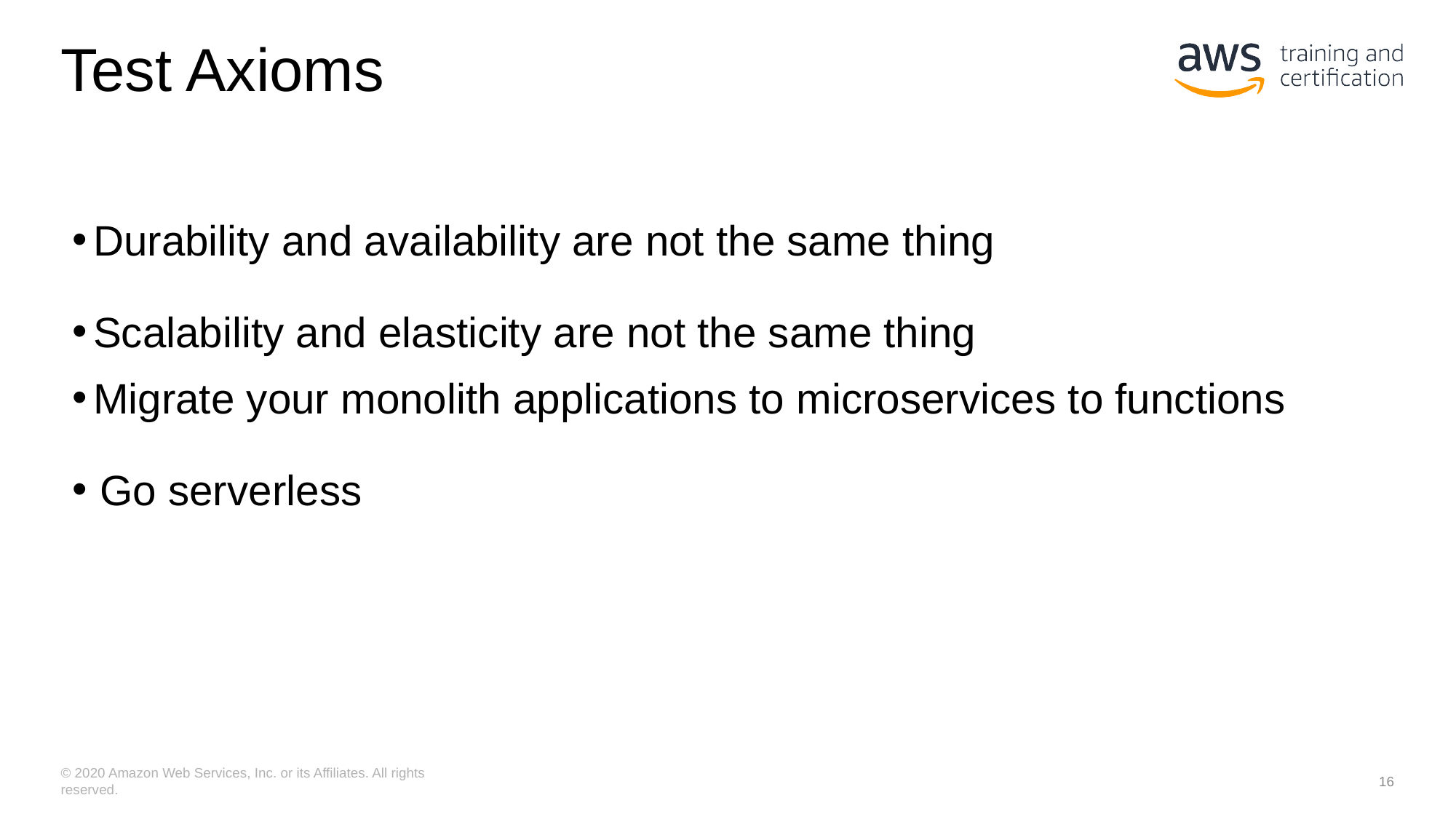

# Test Axioms
Durability and availability are not the same thing
Scalability and elasticity are not the same thing
Migrate your monolith applications to microservices to functions
Go serverless

© 2020 Amazon Web Services, Inc. or its Affiliates. All rights reserved.
16